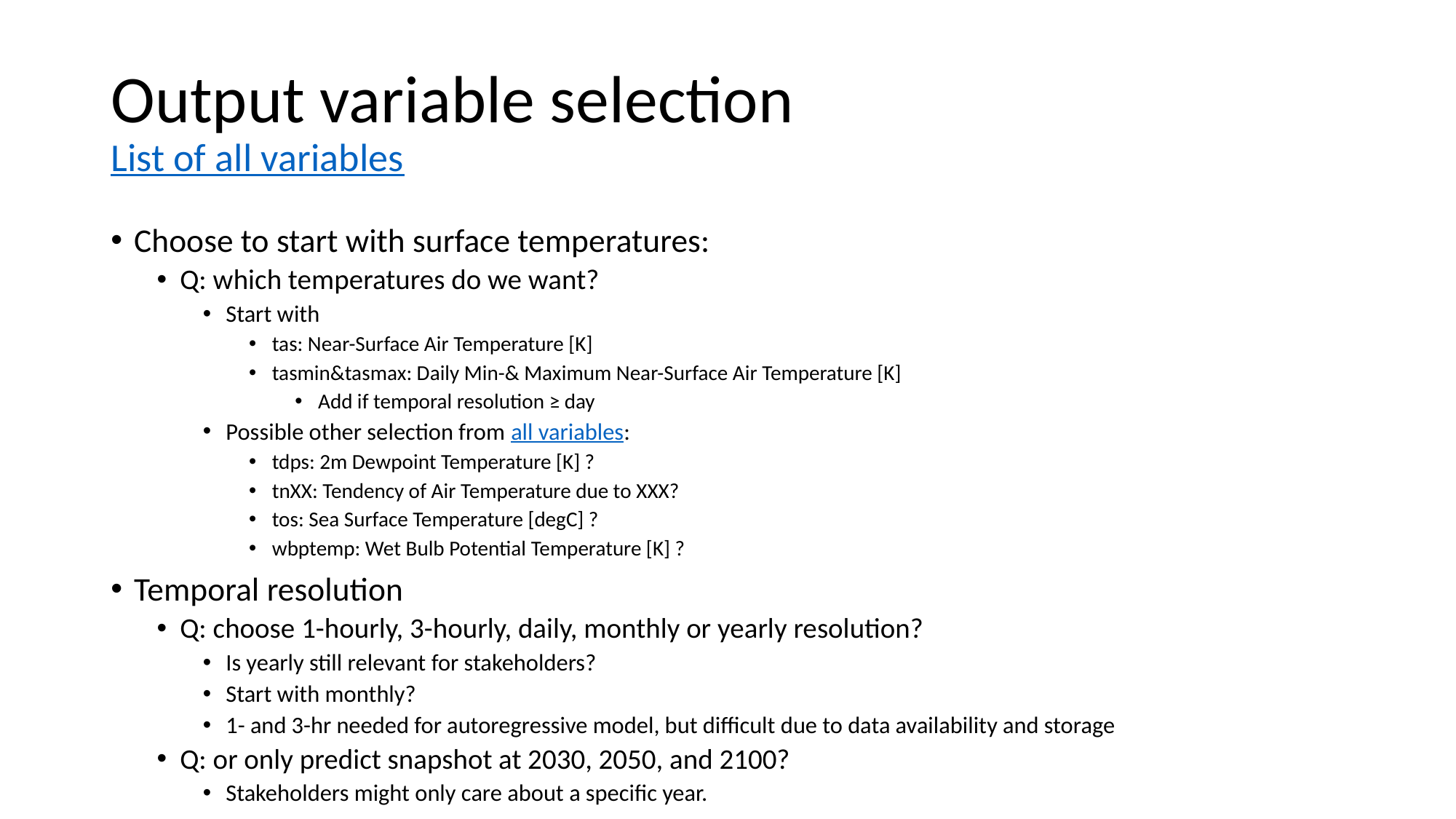

# Output variable selection List of all variables
Choose to start with surface temperatures:
Q: which temperatures do we want?
Start with
tas: Near-Surface Air Temperature [K]
tasmin&tasmax: Daily Min-& Maximum Near-Surface Air Temperature [K]
Add if temporal resolution ≥ day
Possible other selection from all variables:
tdps: 2m Dewpoint Temperature [K] ?
tnXX: Tendency of Air Temperature due to XXX?
tos: Sea Surface Temperature [degC] ?
wbptemp: Wet Bulb Potential Temperature [K] ?
Temporal resolution
Q: choose 1-hourly, 3-hourly, daily, monthly or yearly resolution?
Is yearly still relevant for stakeholders?
Start with monthly?
1- and 3-hr needed for autoregressive model, but difficult due to data availability and storage
Q: or only predict snapshot at 2030, 2050, and 2100?
Stakeholders might only care about a specific year.